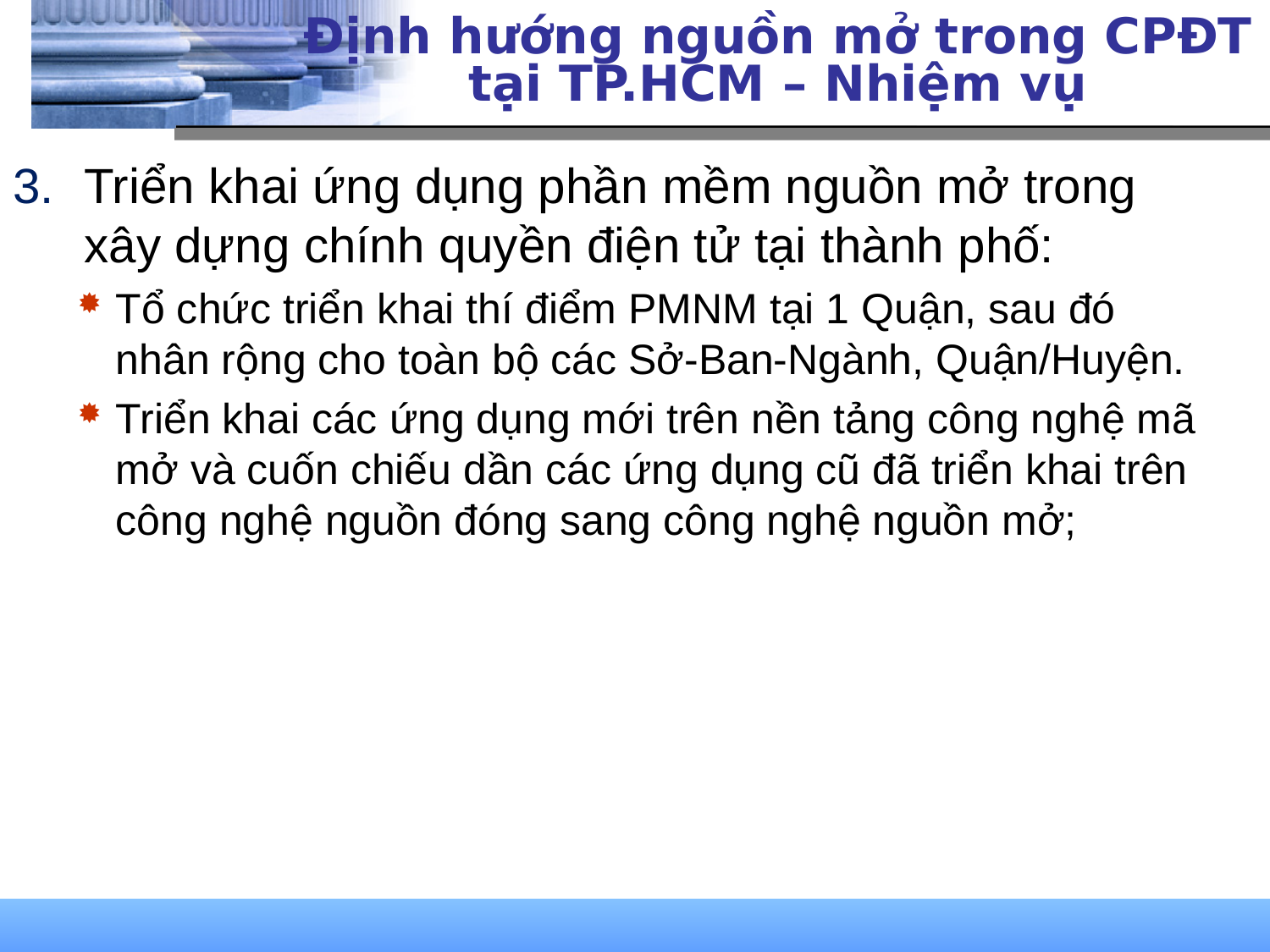

# Định hướng nguồn mở trong CPĐT tại TP.HCM – Nhiệm vụ
Triển khai ứng dụng phần mềm nguồn mở trong xây dựng chính quyền điện tử tại thành phố:
Tổ chức triển khai thí điểm PMNM tại 1 Quận, sau đó nhân rộng cho toàn bộ các Sở-Ban-Ngành, Quận/Huyện.
Triển khai các ứng dụng mới trên nền tảng công nghệ mã mở và cuốn chiếu dần các ứng dụng cũ đã triển khai trên công nghệ nguồn đóng sang công nghệ nguồn mở;